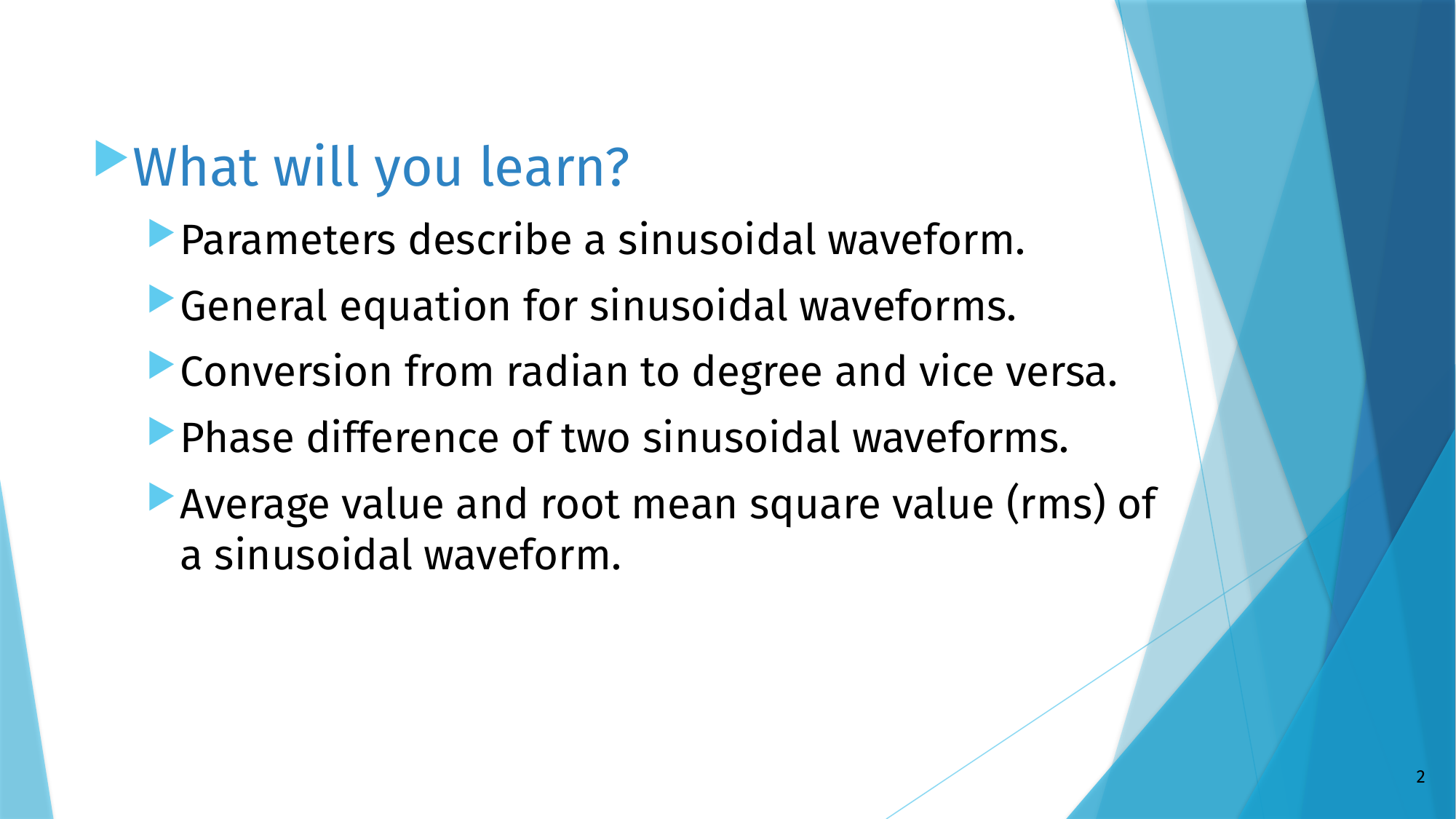

What will you learn?
Parameters describe a sinusoidal waveform.
General equation for sinusoidal waveforms.
Conversion from radian to degree and vice versa.
Phase difference of two sinusoidal waveforms.
Average value and root mean square value (rms) of a sinusoidal waveform.
2